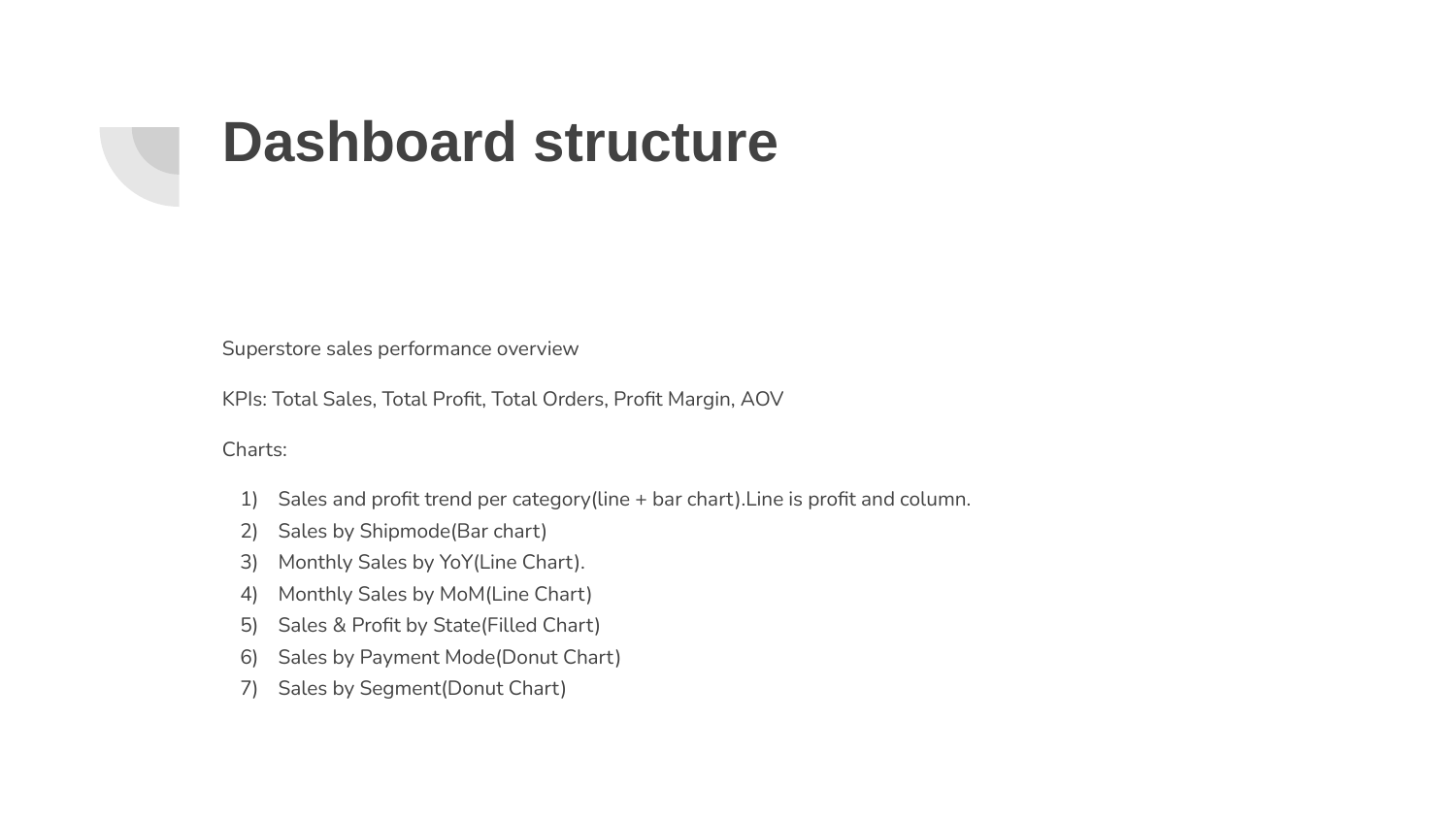

# Dashboard structure
Superstore sales performance overview
KPIs: Total Sales, Total Profit, Total Orders, Profit Margin, AOV
Charts:
Sales and profit trend per category(line + bar chart).Line is profit and column.
Sales by Shipmode(Bar chart)
Monthly Sales by YoY(Line Chart).
Monthly Sales by MoM(Line Chart)
Sales & Profit by State(Filled Chart)
Sales by Payment Mode(Donut Chart)
Sales by Segment(Donut Chart)